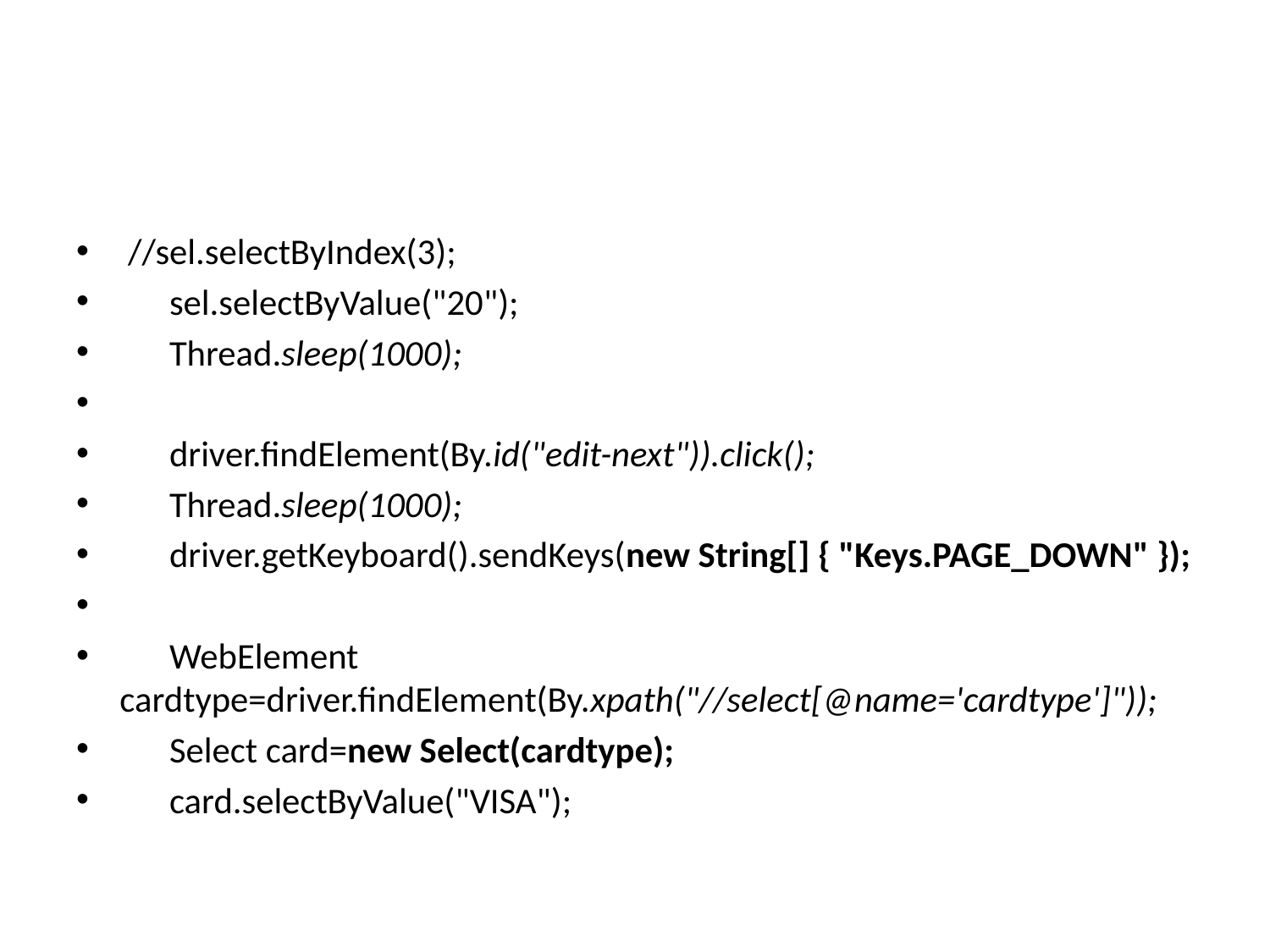

#
 //sel.selectByIndex(3);
      sel.selectByValue("20");
      Thread.sleep(1000);

      driver.findElement(By.id("edit-next")).click();
      Thread.sleep(1000);
      driver.getKeyboard().sendKeys(new String[] { "Keys.PAGE_DOWN" });

      WebElement cardtype=driver.findElement(By.xpath("//select[@name='cardtype']"));
      Select card=new Select(cardtype);
      card.selectByValue("VISA");